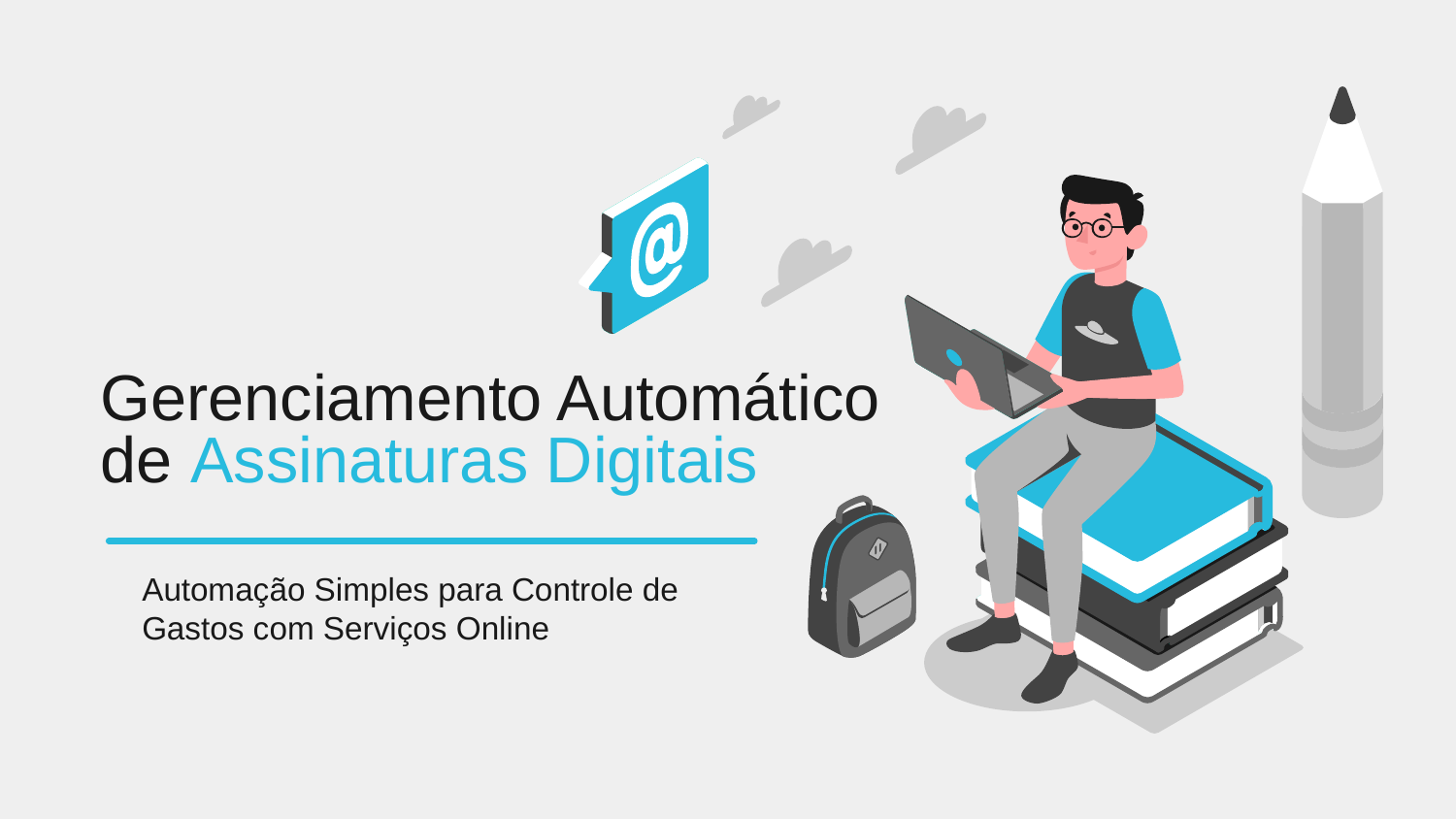

# Gerenciamento Automático de Assinaturas Digitais
Automação Simples para Controle de Gastos com Serviços Online